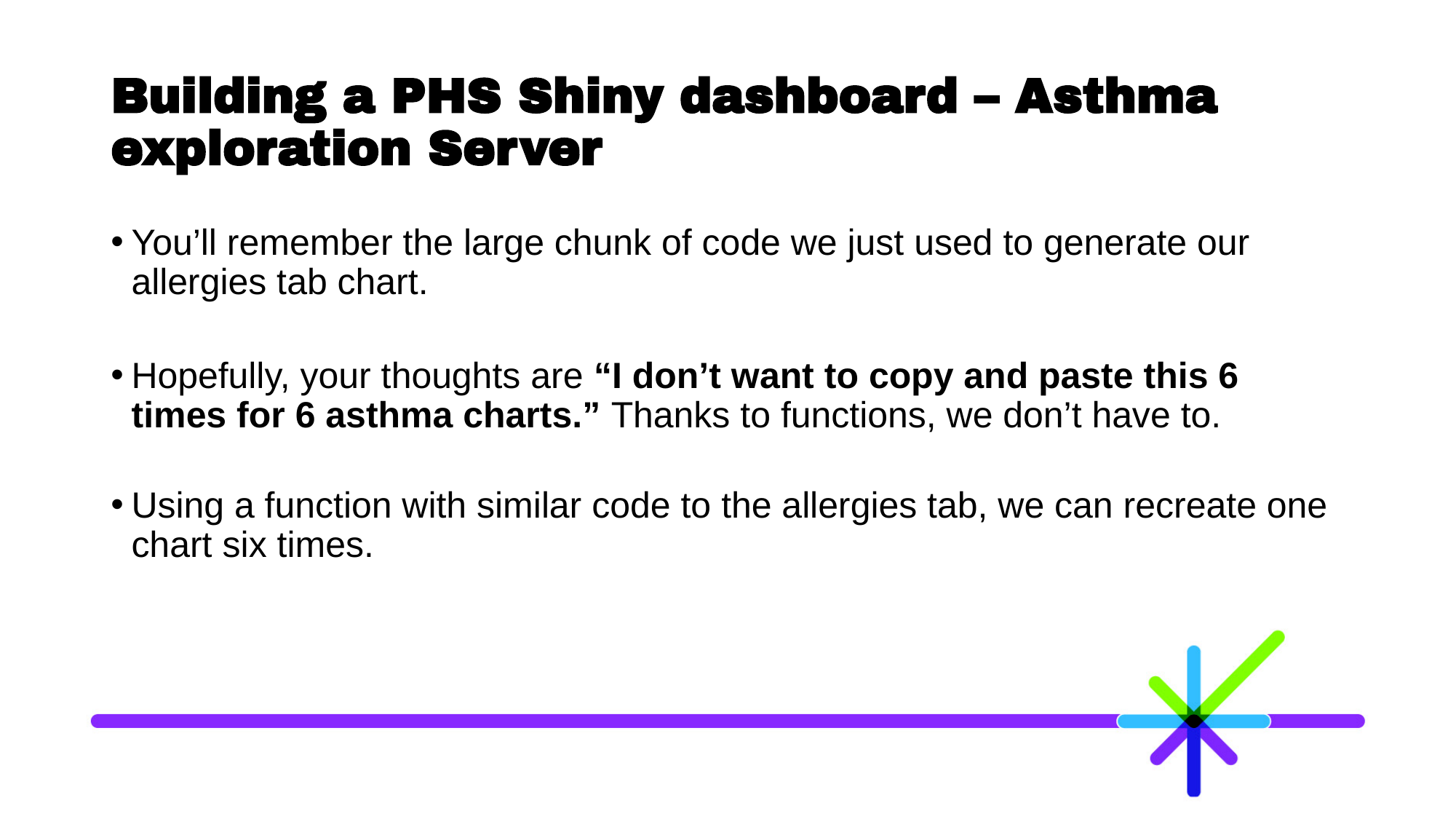

# Building a PHS Shiny dashboard – Asthma exploration Server
You’ll remember the large chunk of code we just used to generate our allergies tab chart.
Hopefully, your thoughts are “I don’t want to copy and paste this 6 times for 6 asthma charts.” Thanks to functions, we don’t have to.
Using a function with similar code to the allergies tab, we can recreate one chart six times.